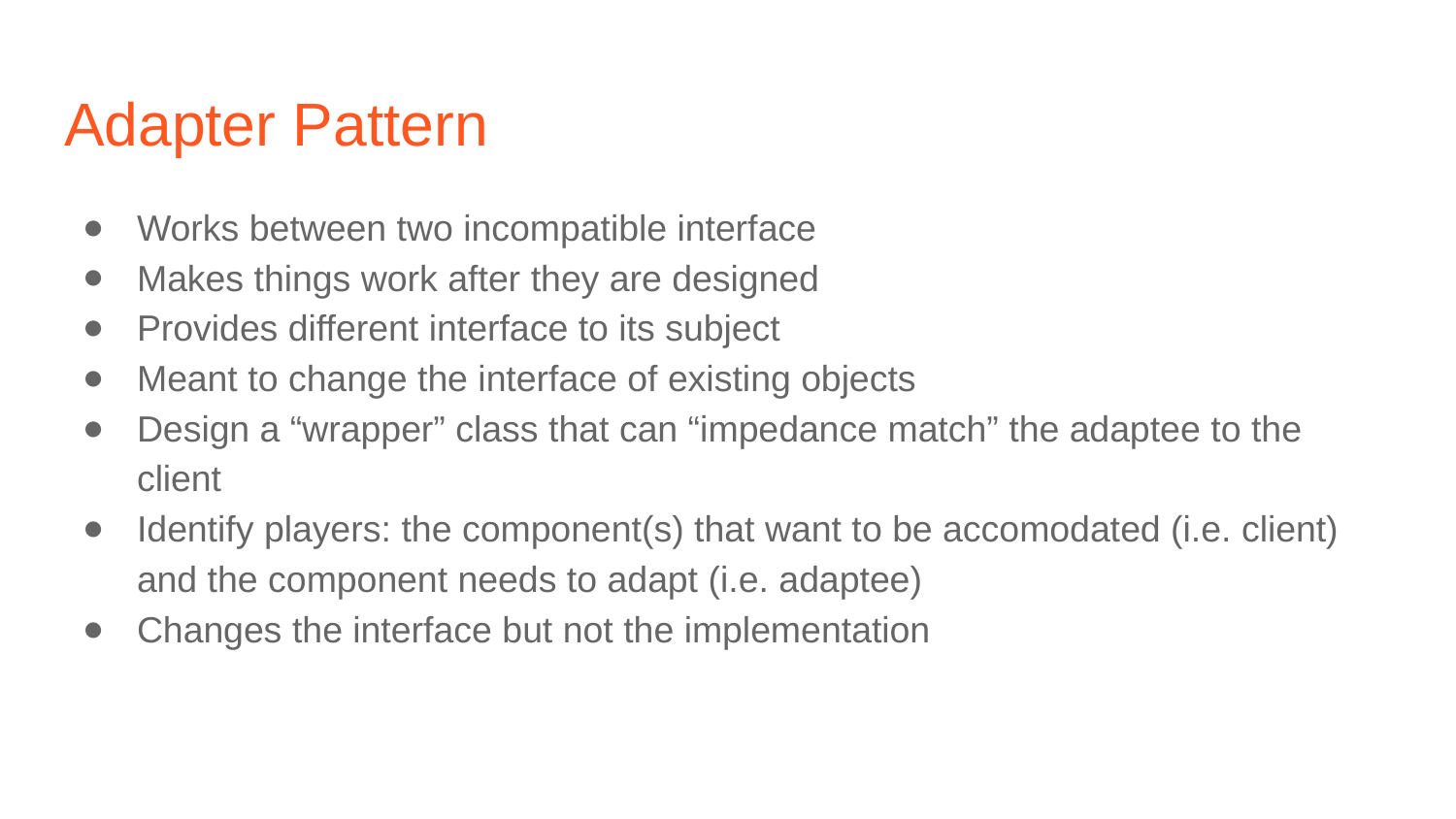

# Adapter Pattern
Works between two incompatible interface
Makes things work after they are designed
Provides different interface to its subject
Meant to change the interface of existing objects
Design a “wrapper” class that can “impedance match” the adaptee to the client
Identify players: the component(s) that want to be accomodated (i.e. client) and the component needs to adapt (i.e. adaptee)
Changes the interface but not the implementation